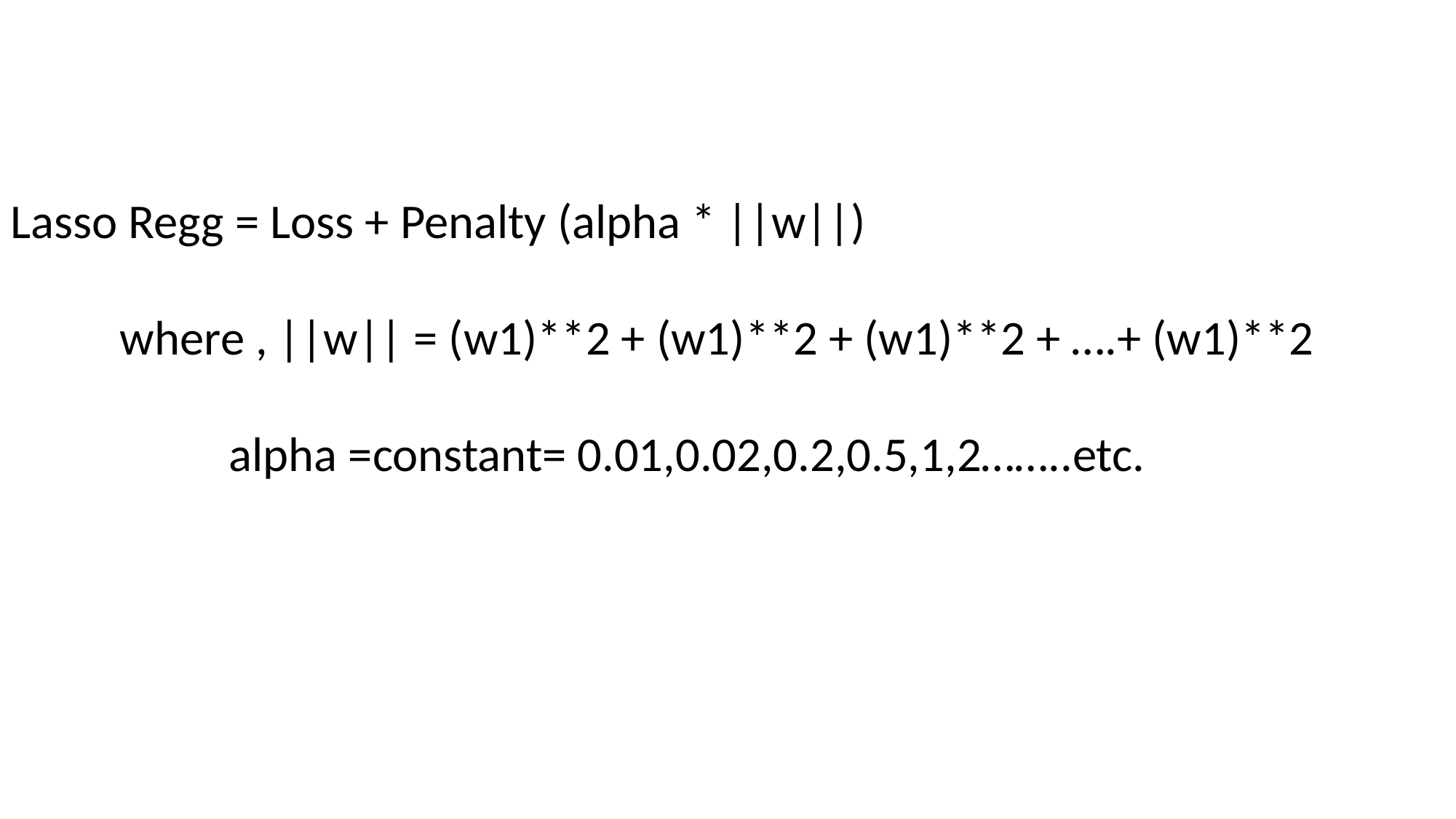

Lasso Regg = Loss + Penalty (alpha * ||w||)

	where , ||w|| = (w1)**2 + (w1)**2 + (w1)**2 + ….+ (w1)**2

		alpha =constant= 0.01,0.02,0.2,0.5,1,2……..etc.